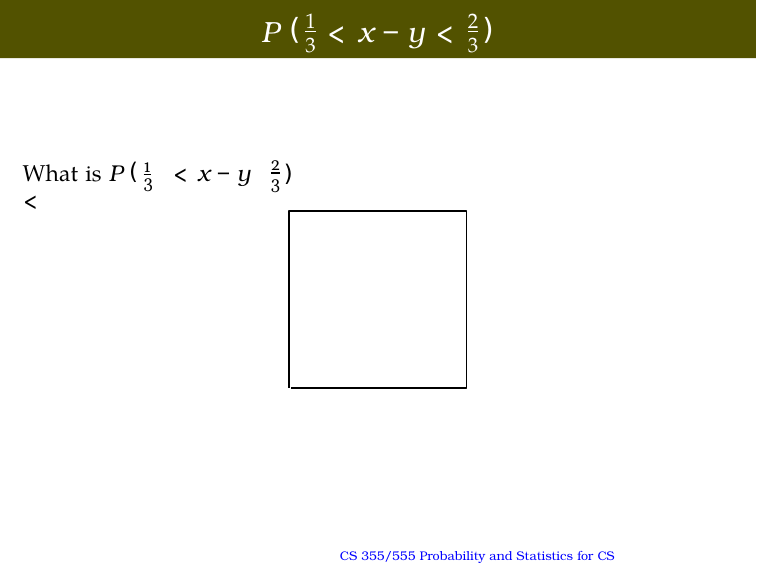

)
(
1
3
2
3
P
< x − y <
1
2
3
(
What is P	< x − y <
)
3

14/29 15:34
Copyright @2022, Ivan Mann
CS 355/555 Probability and Statistics for CS